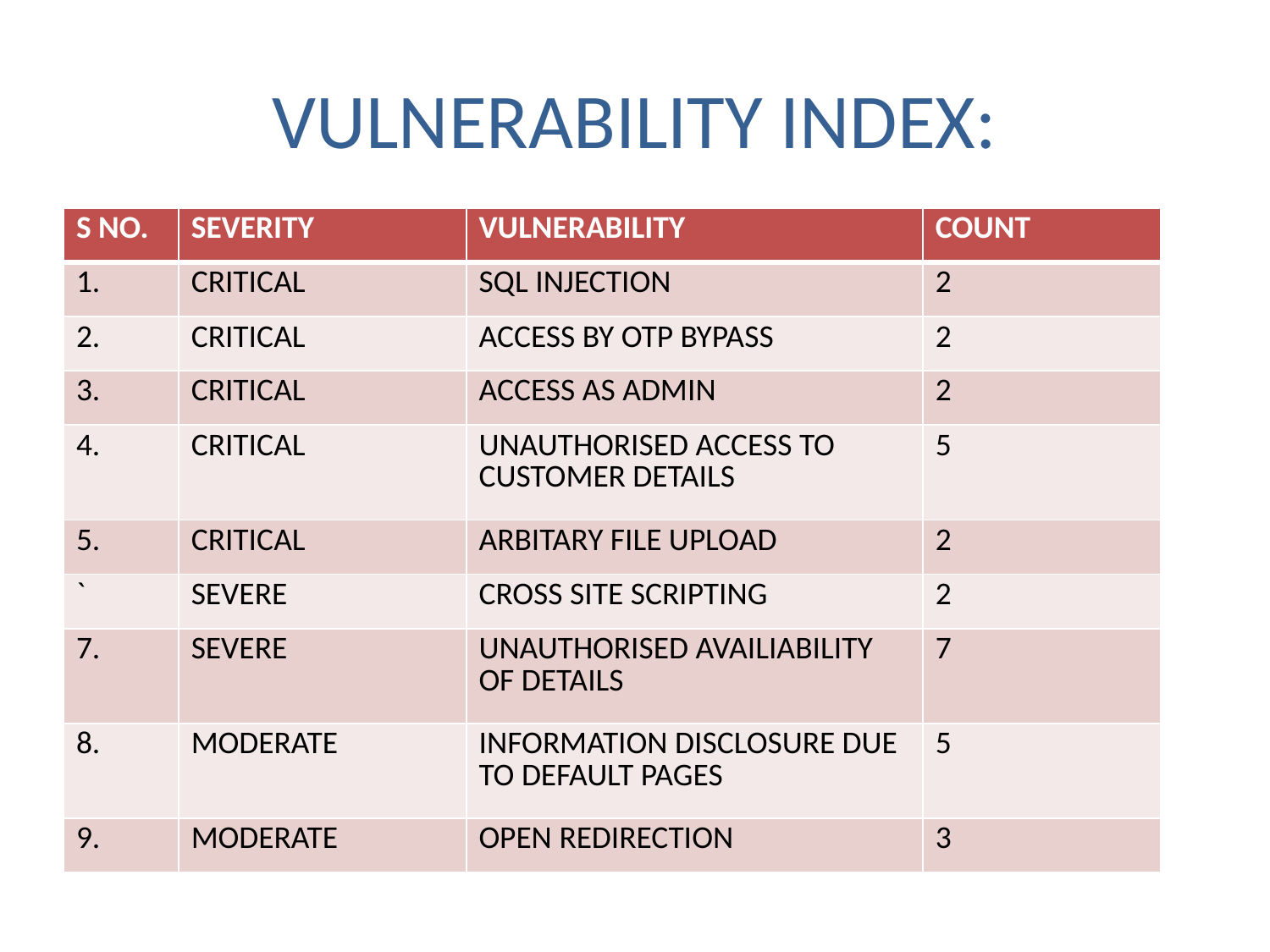

# VULNERABILITY INDEX:
| S NO. | SEVERITY | VULNERABILITY | COUNT |
| --- | --- | --- | --- |
| 1. | CRITICAL | SQL INJECTION | 2 |
| 2. | CRITICAL | ACCESS BY OTP BYPASS | 2 |
| 3. | CRITICAL | ACCESS AS ADMIN | 2 |
| 4. | CRITICAL | UNAUTHORISED ACCESS TO CUSTOMER DETAILS | 5 |
| 5. | CRITICAL | ARBITARY FILE UPLOAD | 2 |
| ` | SEVERE | CROSS SITE SCRIPTING | 2 |
| 7. | SEVERE | UNAUTHORISED AVAILIABILITY OF DETAILS | 7 |
| 8. | MODERATE | INFORMATION DISCLOSURE DUE TO DEFAULT PAGES | 5 |
| 9. | MODERATE | OPEN REDIRECTION | 3 |